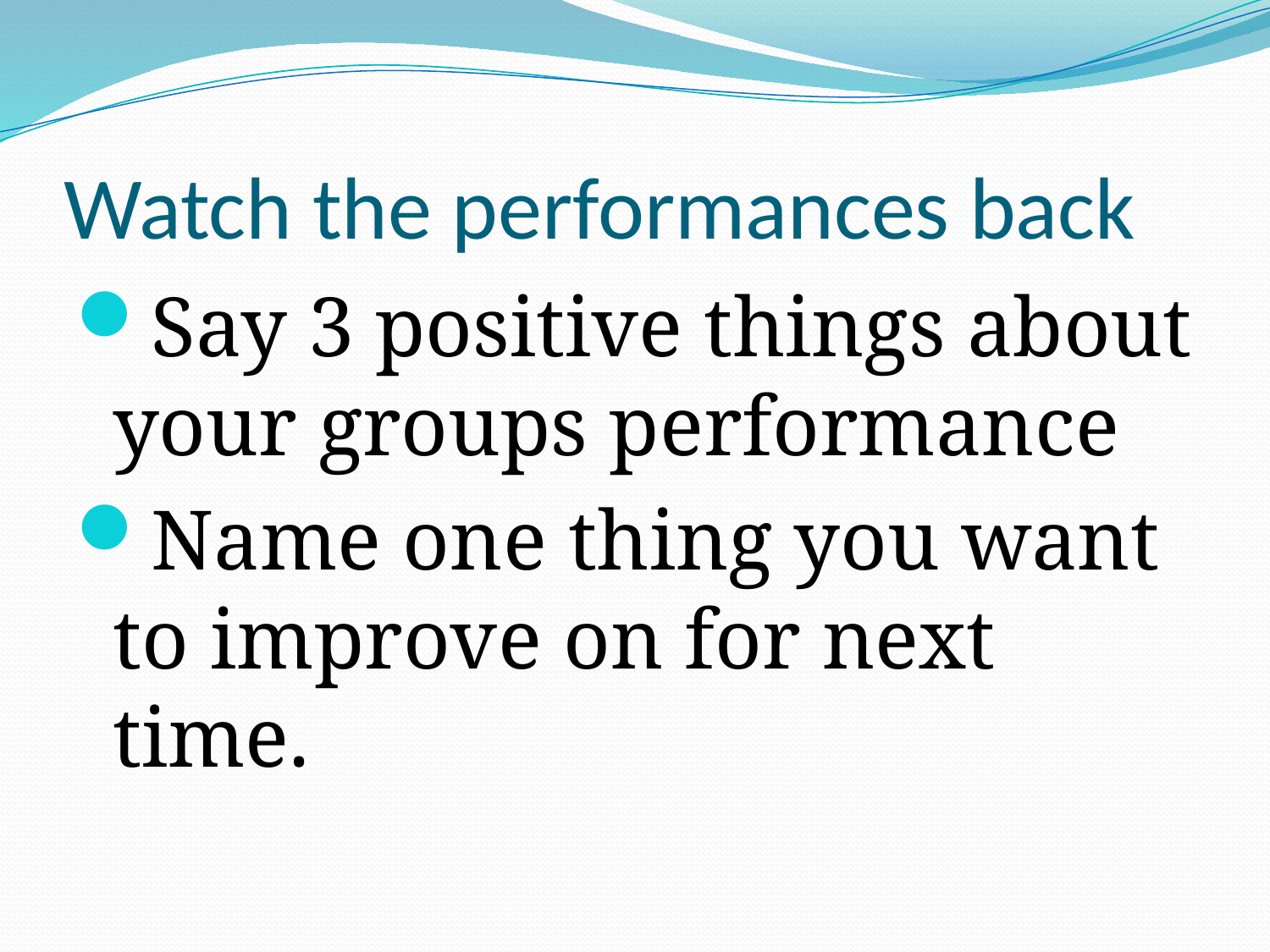

# Watch the performances back
Say 3 positive things about your groups performance
Name one thing you want to improve on for next time.